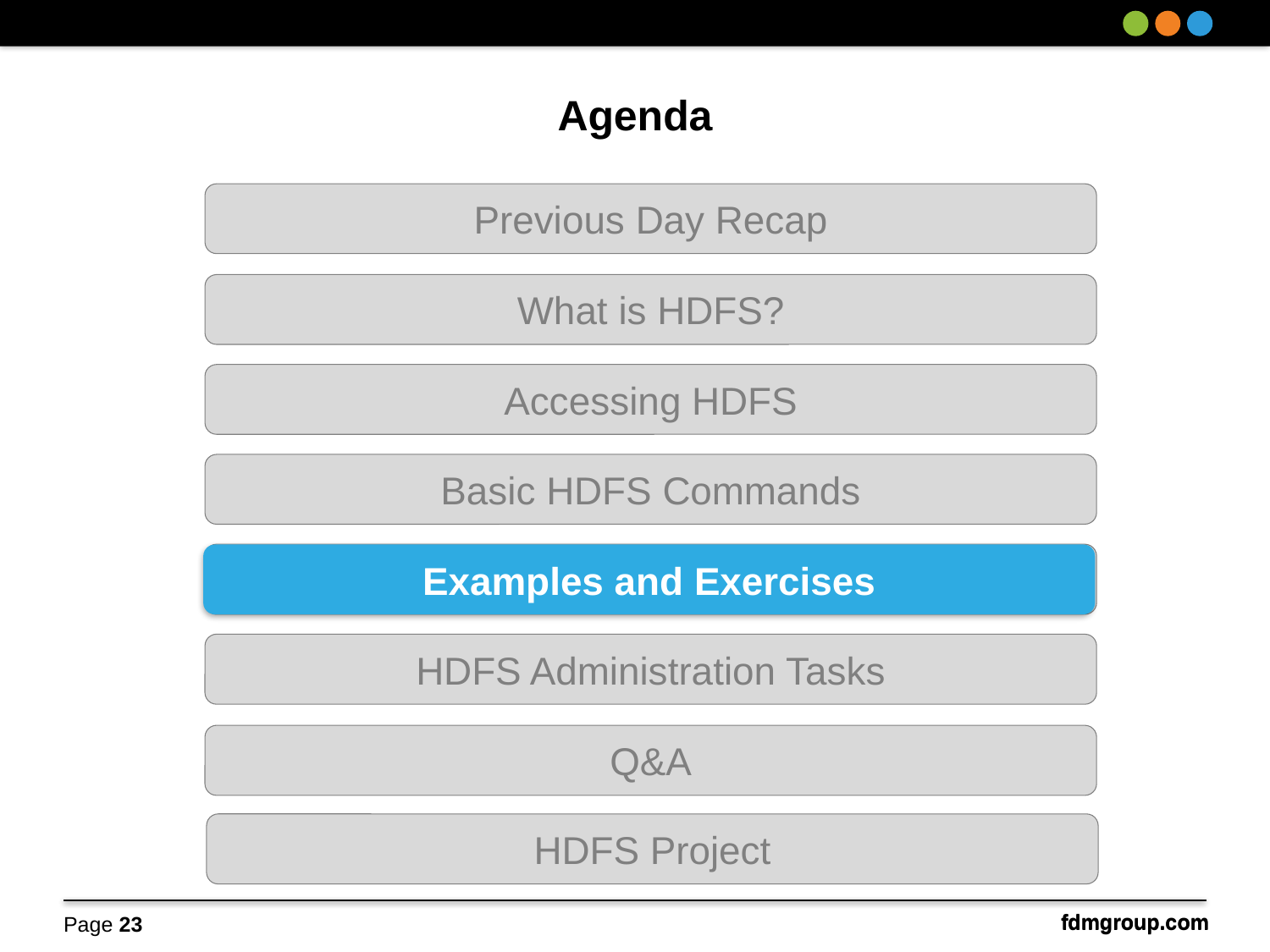

# Agenda
Previous Day Recap

What is HDFS?
Accessing HDFS
Basic HDFS Commands
Examples and Exercises
Examples and Exercises
HDFS Administration Tasks
Q&A
HDFS Project
Page 23